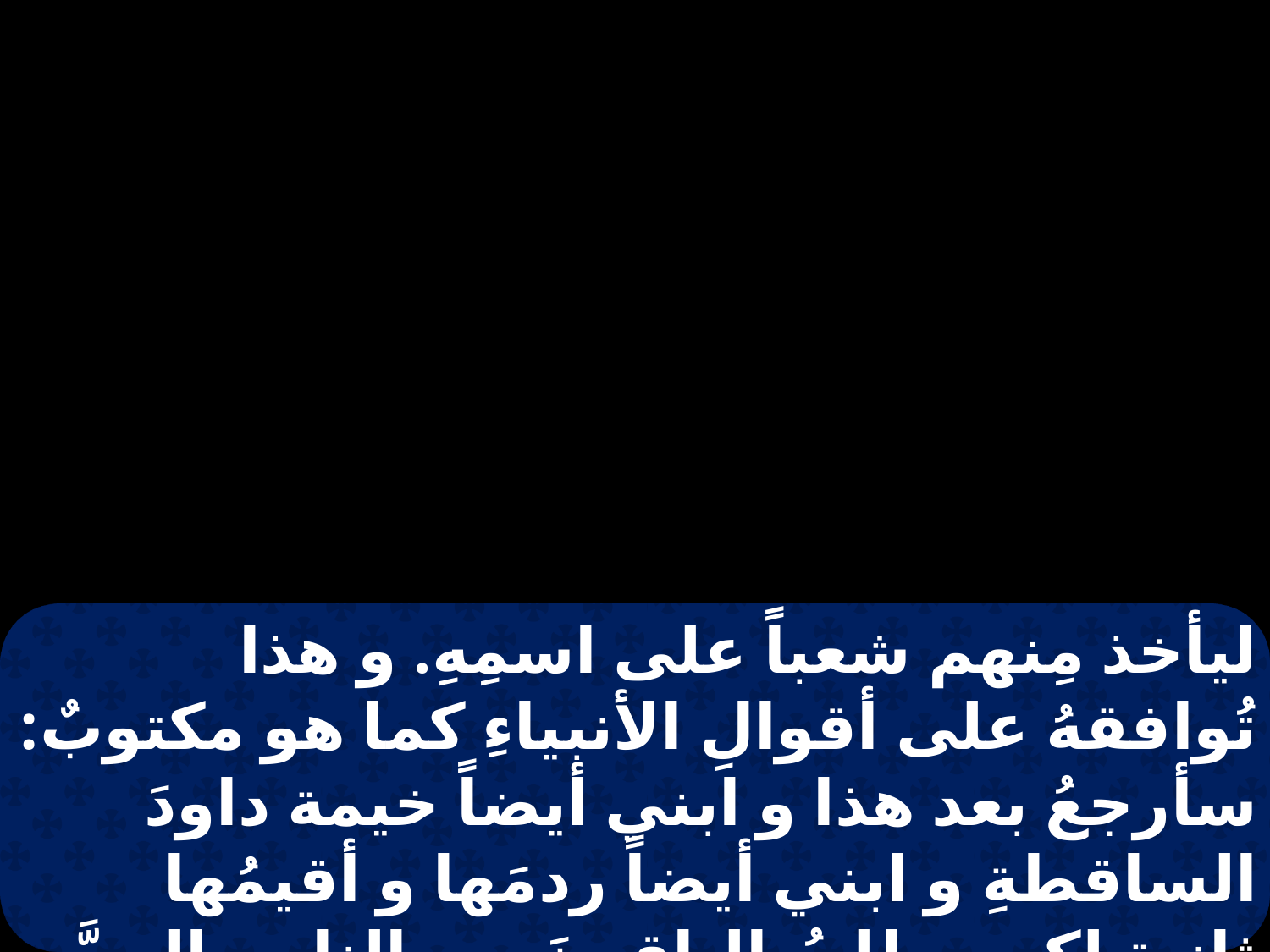

ليأخذ مِنهم شعباً على اسمِهِ. و هذا تُوافقهُ على أقوالِ الأنبياءِ كما هو مكتوبٌ: سأرجعُ بعد هذا و ابني أيضاً خيمة داودَ الساقطةِ و ابني أيضاً ردمَها و أقيمُها ثانية لكي يطلبُ الباقونَ من الناسِ الربَّ وجميعُ الأممِ الذينَ دُعي اسمي عليهم